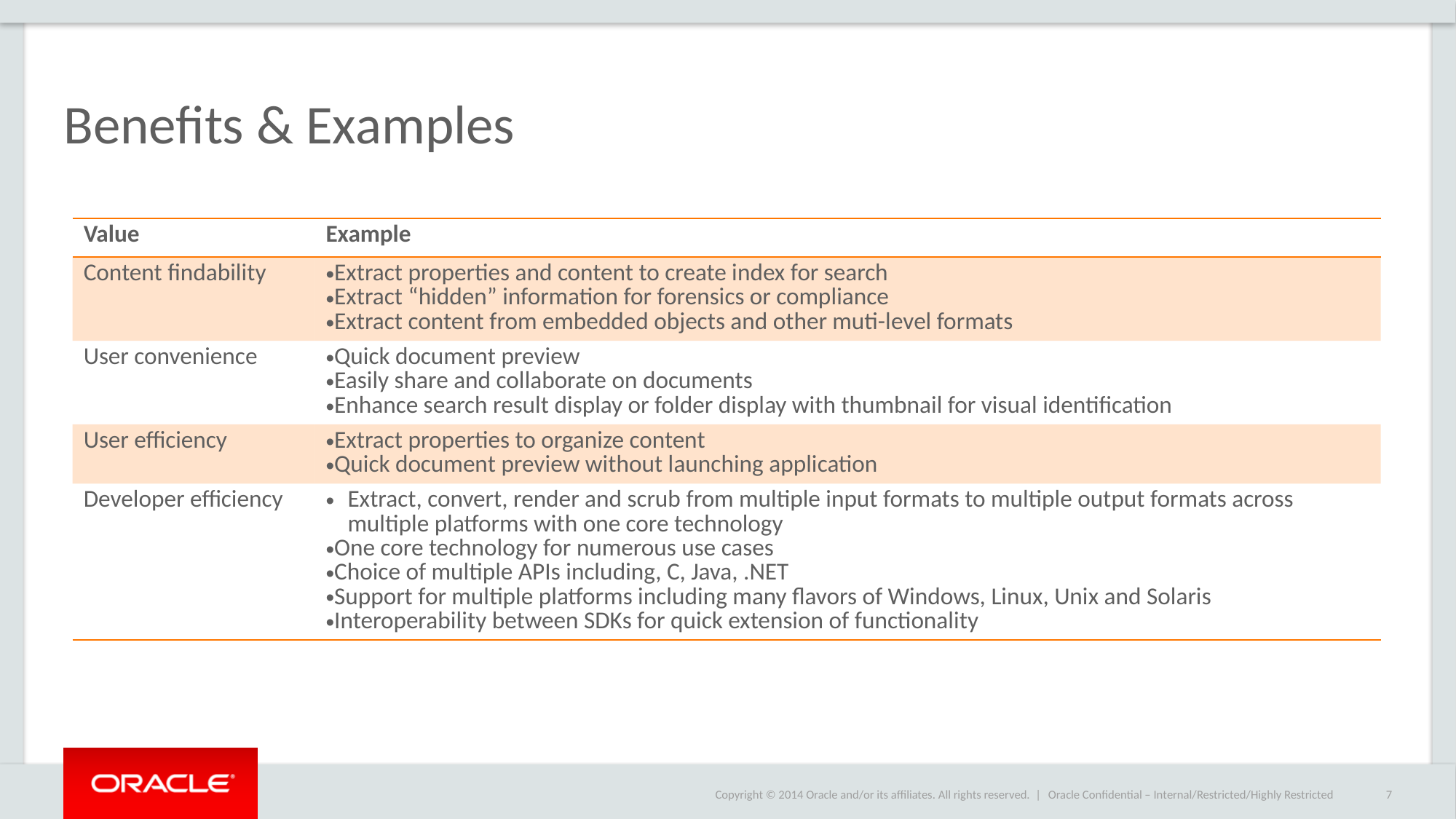

# Benefits & Examples
| Value | Example |
| --- | --- |
| Content findability | Extract properties and content to create index for search Extract “hidden” information for forensics or compliance Extract content from embedded objects and other muti-level formats |
| User convenience | Quick document preview Easily share and collaborate on documents Enhance search result display or folder display with thumbnail for visual identification |
| User efficiency | Extract properties to organize content Quick document preview without launching application |
| Developer efficiency | Extract, convert, render and scrub from multiple input formats to multiple output formats across multiple platforms with one core technology One core technology for numerous use cases Choice of multiple APIs including, C, Java, .NET Support for multiple platforms including many flavors of Windows, Linux, Unix and Solaris Interoperability between SDKs for quick extension of functionality |
Oracle Confidential – Internal/Restricted/Highly Restricted
7